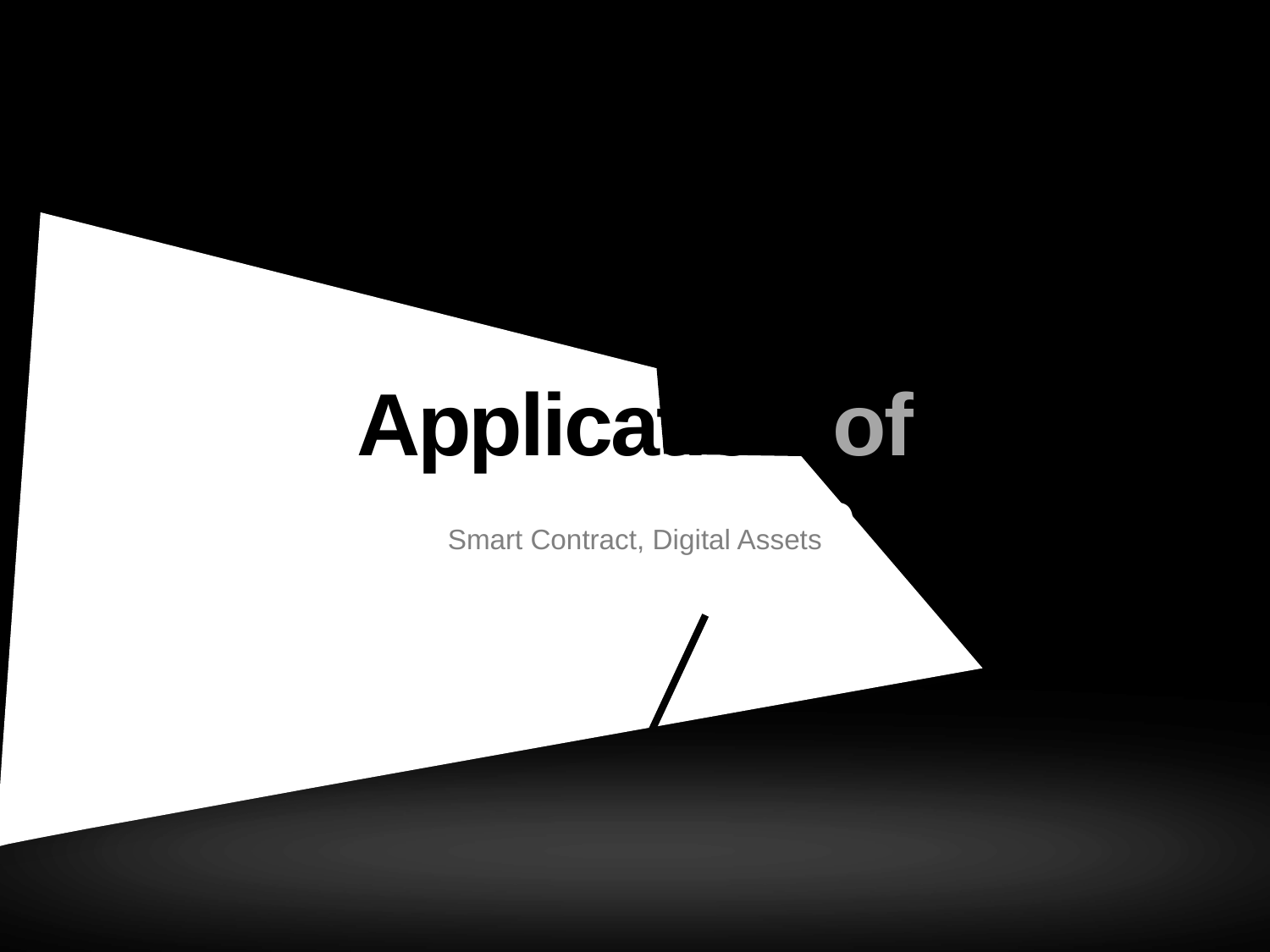

Application of Blockchain
Smart Contract, Digital Assets